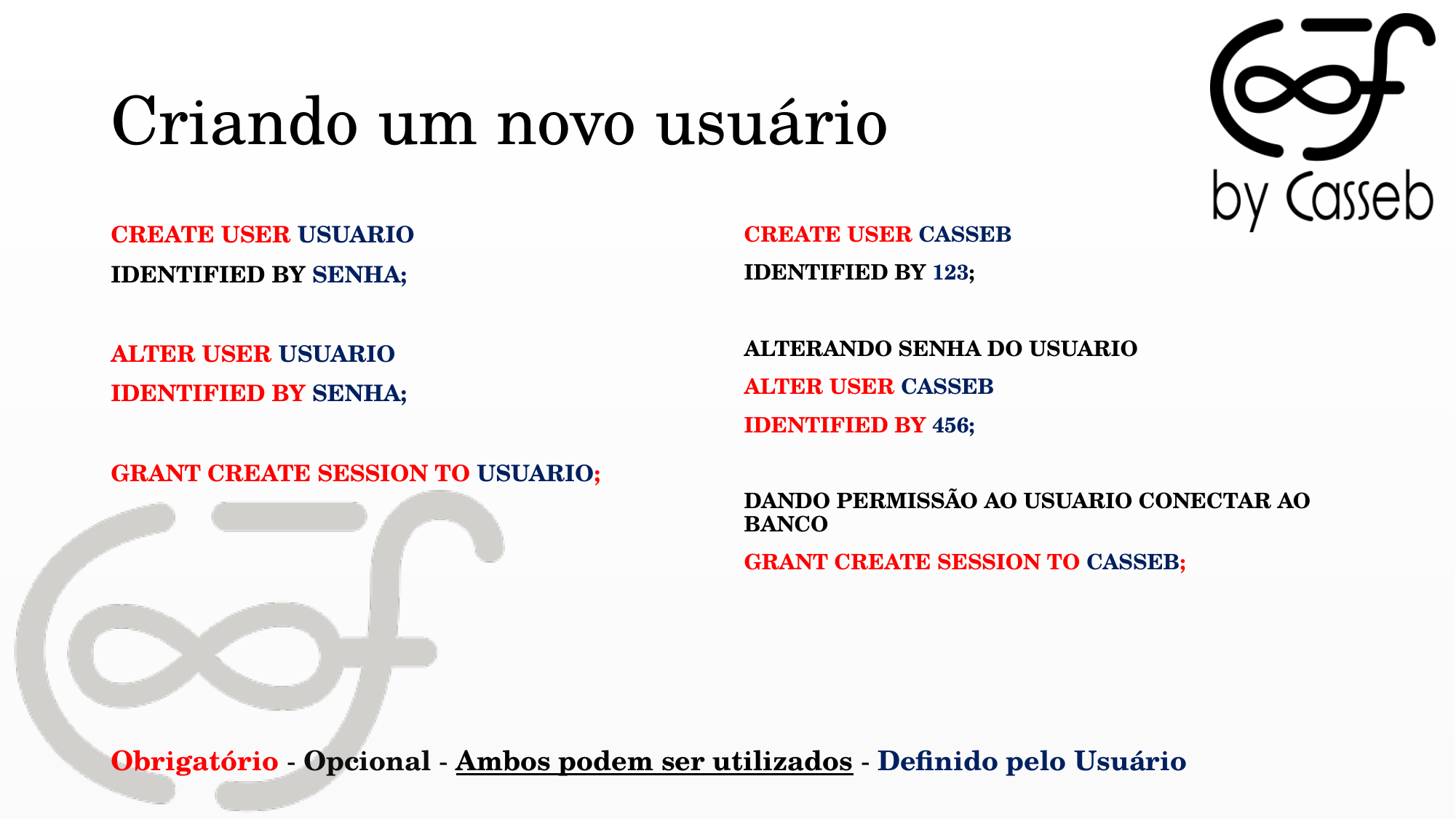

# Criando um novo usuário
CREATE USER USUARIO
IDENTIFIED BY SENHA;

ALTER USER USUARIO
IDENTIFIED BY SENHA;

GRANT CREATE SESSION TO USUARIO;

CREATE USER CASSEB
IDENTIFIED BY 123;

ALTERANDO SENHA DO USUARIO
ALTER USER CASSEB
IDENTIFIED BY 456;

DANDO PERMISSÃO AO USUARIO CONECTAR AO BANCO
GRANT CREATE SESSION TO CASSEB;

Obrigatório - Opcional - Ambos podem ser utilizados - Definido pelo Usuário